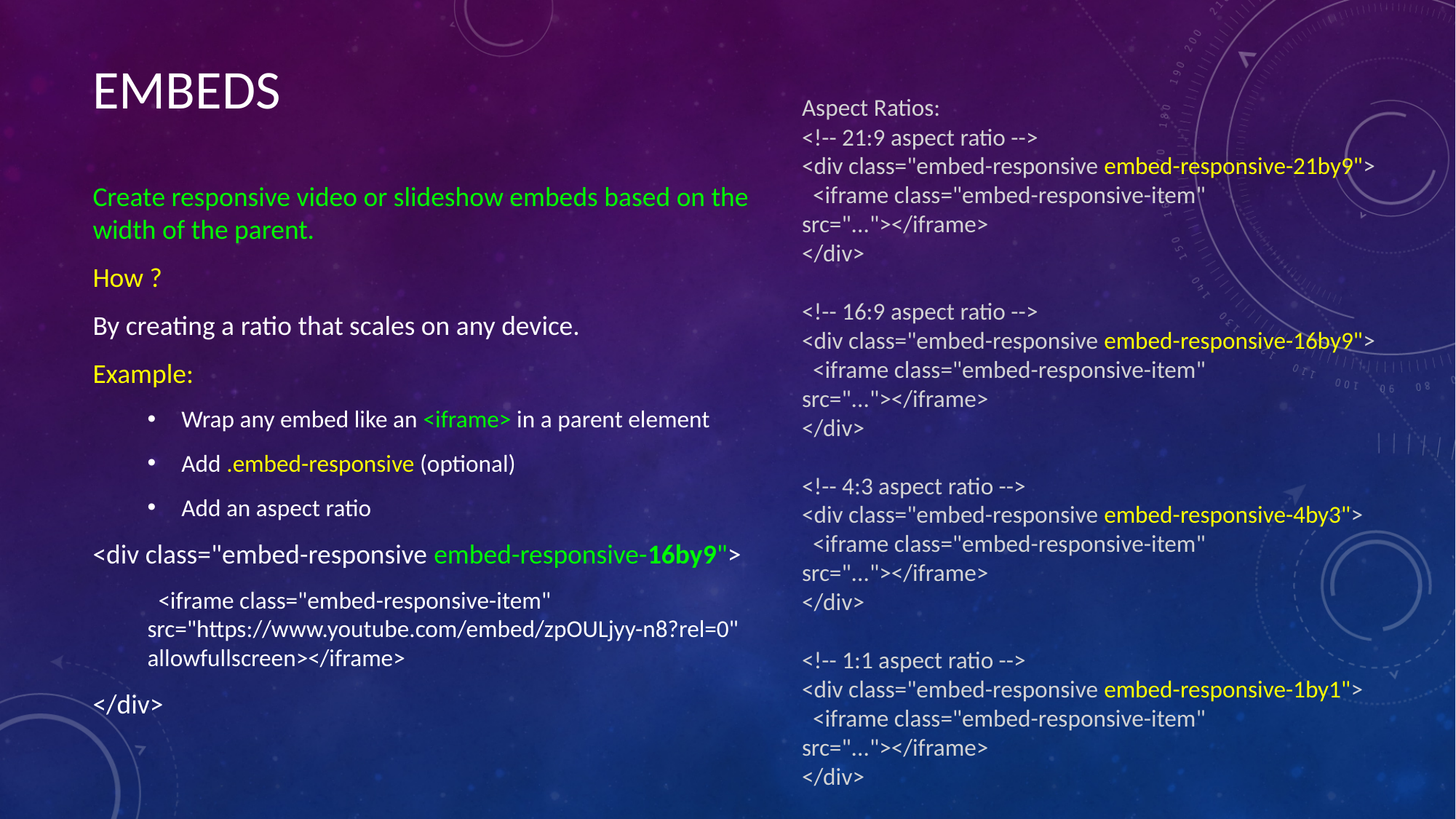

# EMBEDS
Aspect Ratios:
<!-- 21:9 aspect ratio -->
<div class="embed-responsive embed-responsive-21by9">
  <iframe class="embed-responsive-item" src="..."></iframe>
</div>

<!-- 16:9 aspect ratio -->
<div class="embed-responsive embed-responsive-16by9">
  <iframe class="embed-responsive-item" src="..."></iframe>
</div>

<!-- 4:3 aspect ratio -->
<div class="embed-responsive embed-responsive-4by3">
  <iframe class="embed-responsive-item" src="..."></iframe>
</div>

<!-- 1:1 aspect ratio -->
<div class="embed-responsive embed-responsive-1by1">
  <iframe class="embed-responsive-item" src="..."></iframe>
</div>
Create responsive video or slideshow embeds based on the width of the parent.
How ?
By creating a ratio that scales on any device.
Example:
Wrap any embed like an <iframe> in a parent element
Add .embed-responsive (optional)
Add an aspect ratio
<div class="embed-responsive embed-responsive-16by9">
  <iframe class="embed-responsive-item" src="https://www.youtube.com/embed/zpOULjyy-n8?rel=0" allowfullscreen></iframe>
</div>